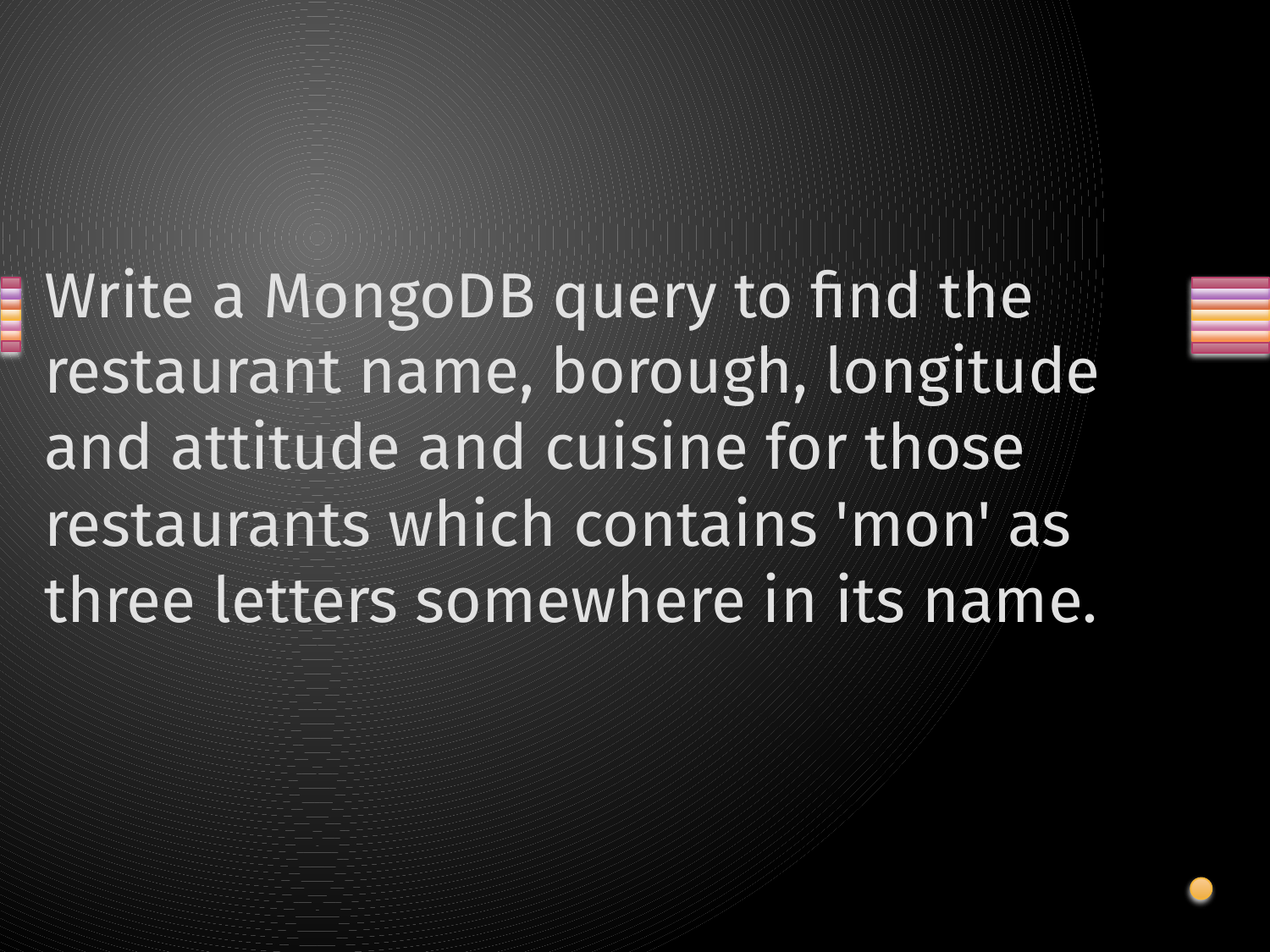

# Write a MongoDB query to find the restaurant name, borough, longitude and attitude and cuisine for those restaurants which contains 'mon' as three letters somewhere in its name.